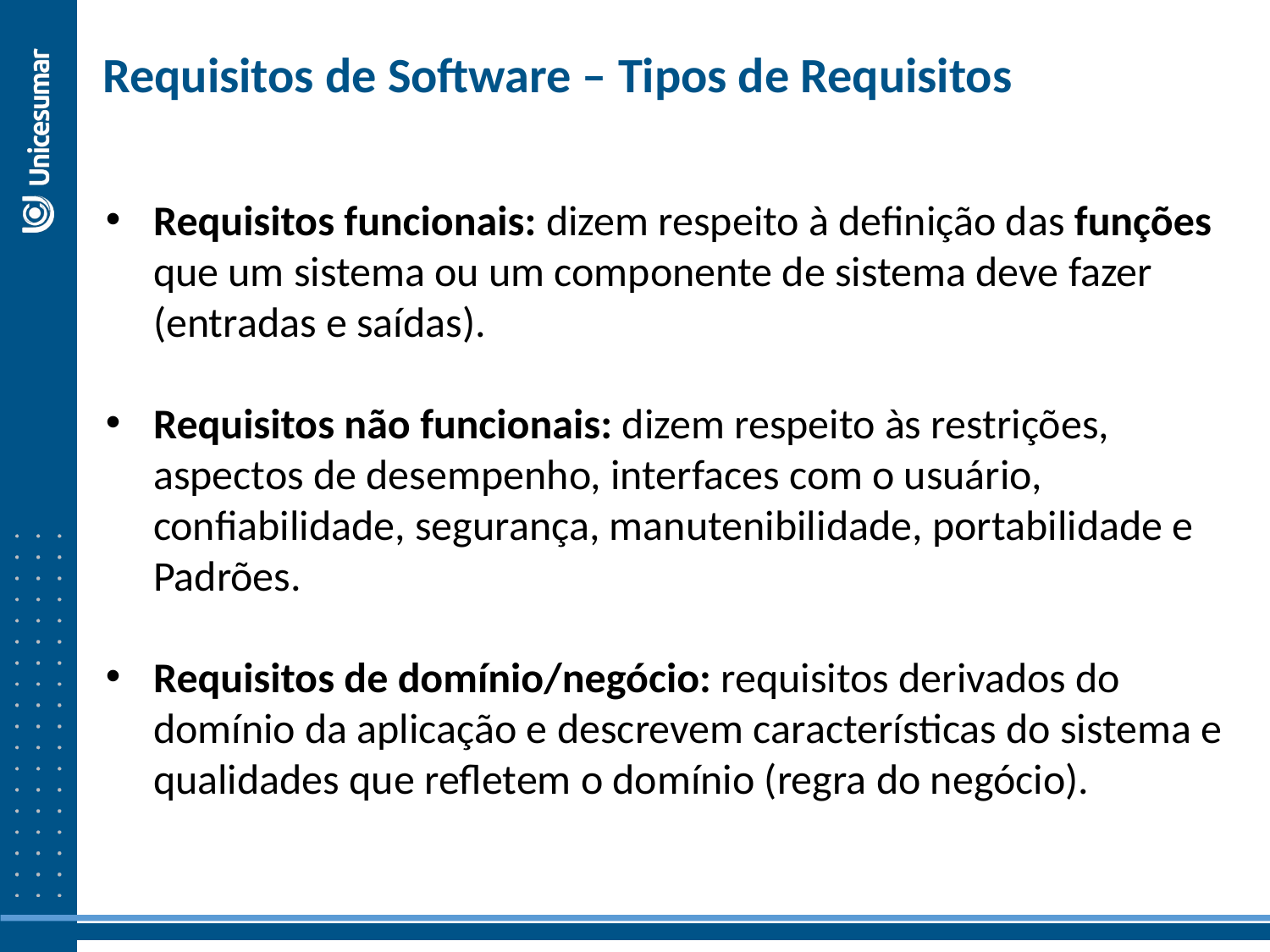

Requisitos de Software – Tipos de Requisitos

Requisitos funcionais: dizem respeito à definição das funções que um sistema ou um componente de sistema deve fazer (entradas e saídas).

Requisitos não funcionais: dizem respeito às restrições, aspectos de desempenho, interfaces com o usuário, confiabilidade, segurança, manutenibilidade, portabilidade e Padrões.

Requisitos de domínio/negócio: requisitos derivados do domínio da aplicação e descrevem características do sistema e qualidades que refletem o domínio (regra do negócio).